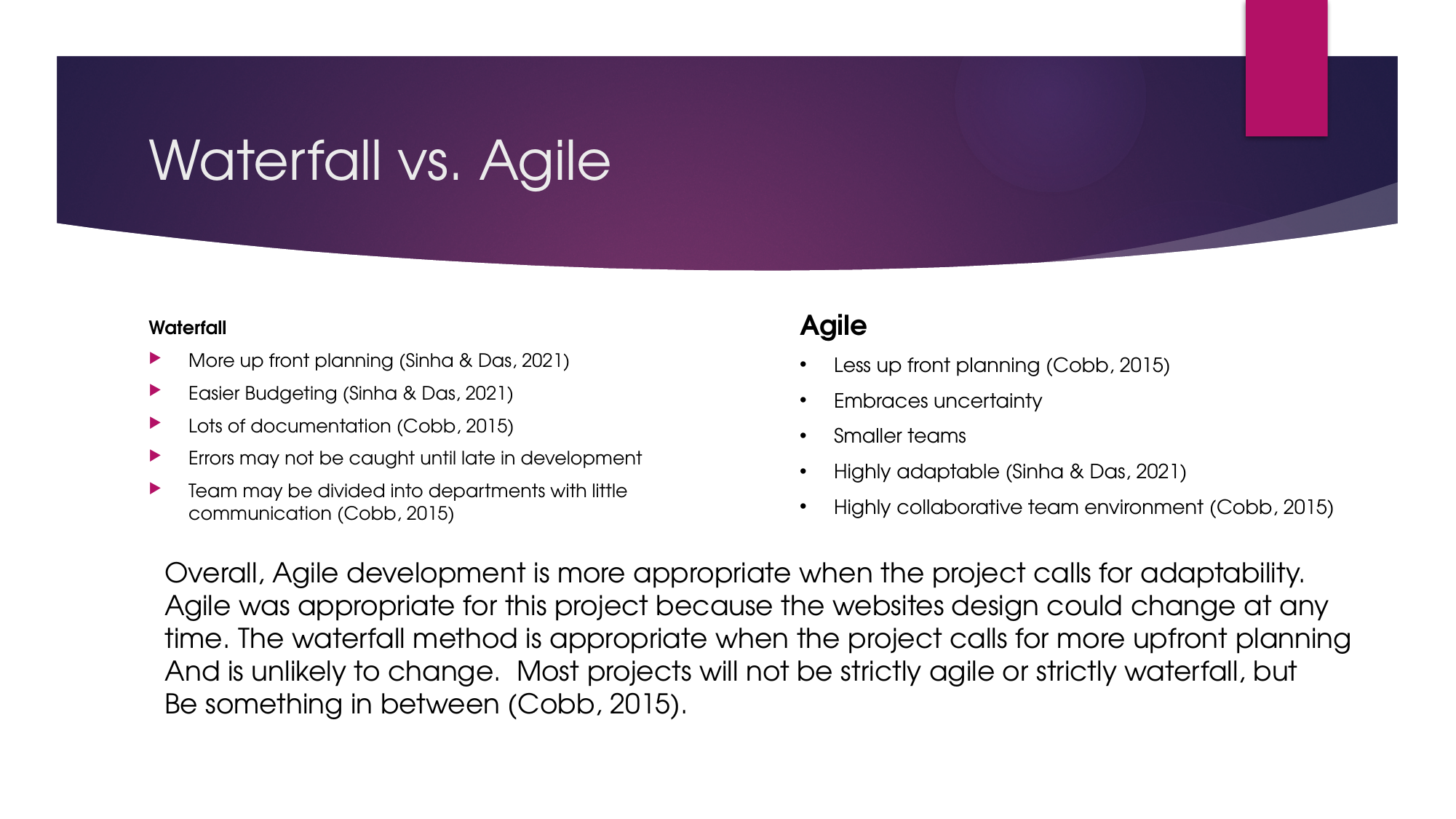

# Waterfall vs. Agile
Agile
Less up front planning (Cobb, 2015)
Embraces uncertainty
Smaller teams
Highly adaptable (Sinha & Das, 2021)
Highly collaborative team environment (Cobb, 2015)

Waterfall
More up front planning (Sinha & Das, 2021)
Easier Budgeting (Sinha & Das, 2021)
Lots of documentation (Cobb, 2015)
Errors may not be caught until late in development
Team may be divided into departments with little communication (Cobb, 2015)
Overall, Agile development is more appropriate when the project calls for adaptability.
Agile was appropriate for this project because the websites design could change at any
time. The waterfall method is appropriate when the project calls for more upfront planning
And is unlikely to change.  Most projects will not be strictly agile or strictly waterfall, but
Be something in between (Cobb, 2015).